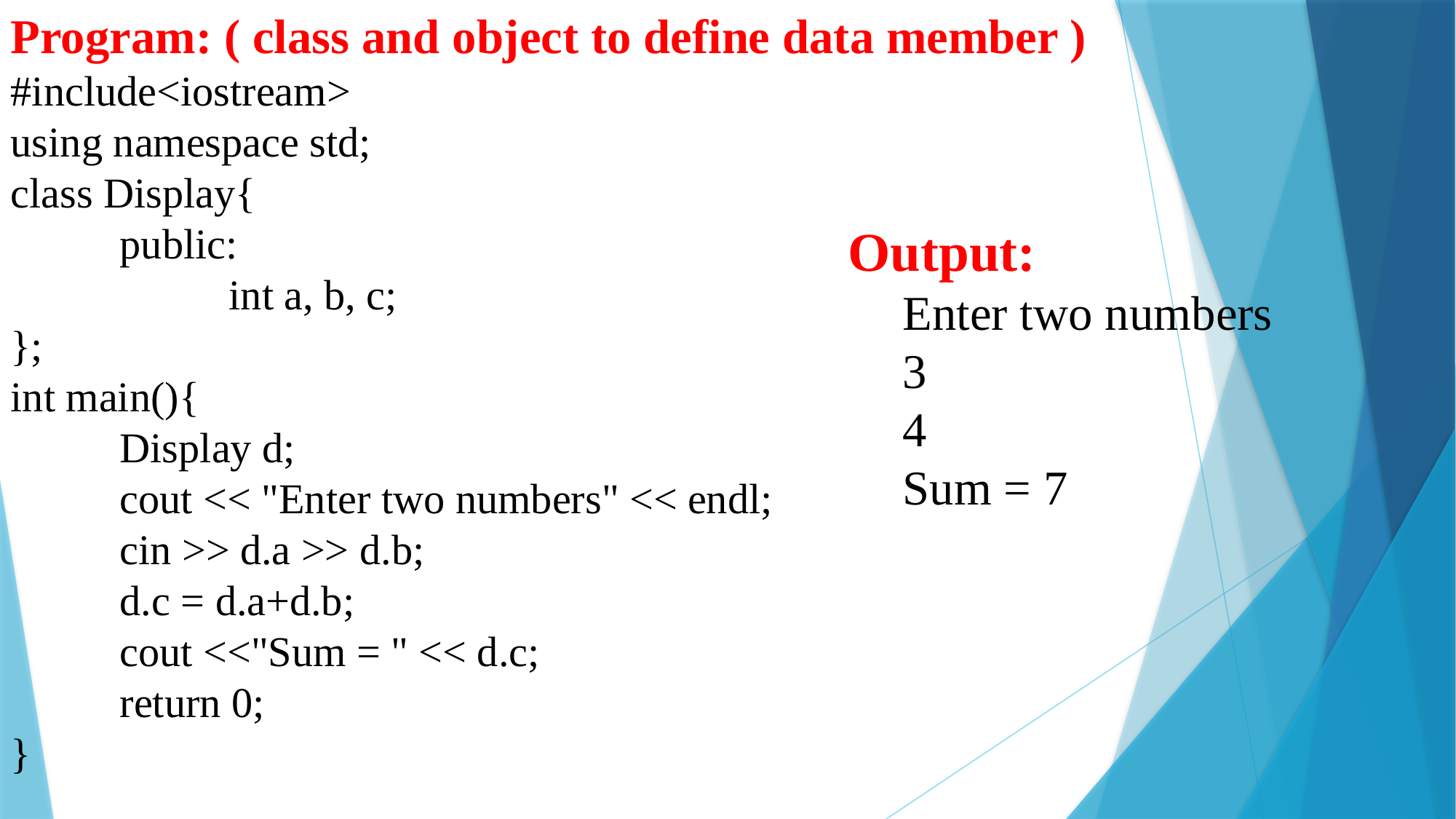

Program: ( class and object to define data member )
#include<iostream>
using namespace std;
class Display{
	public:
		int a, b, c;
};
int main(){
	Display d;
	cout << "Enter two numbers" << endl;
	cin >> d.a >> d.b;
	d.c = d.a+d.b;
	cout <<"Sum = " << d.c;
	return 0;
}

Output:
Enter two numbers
3
4
Sum = 7